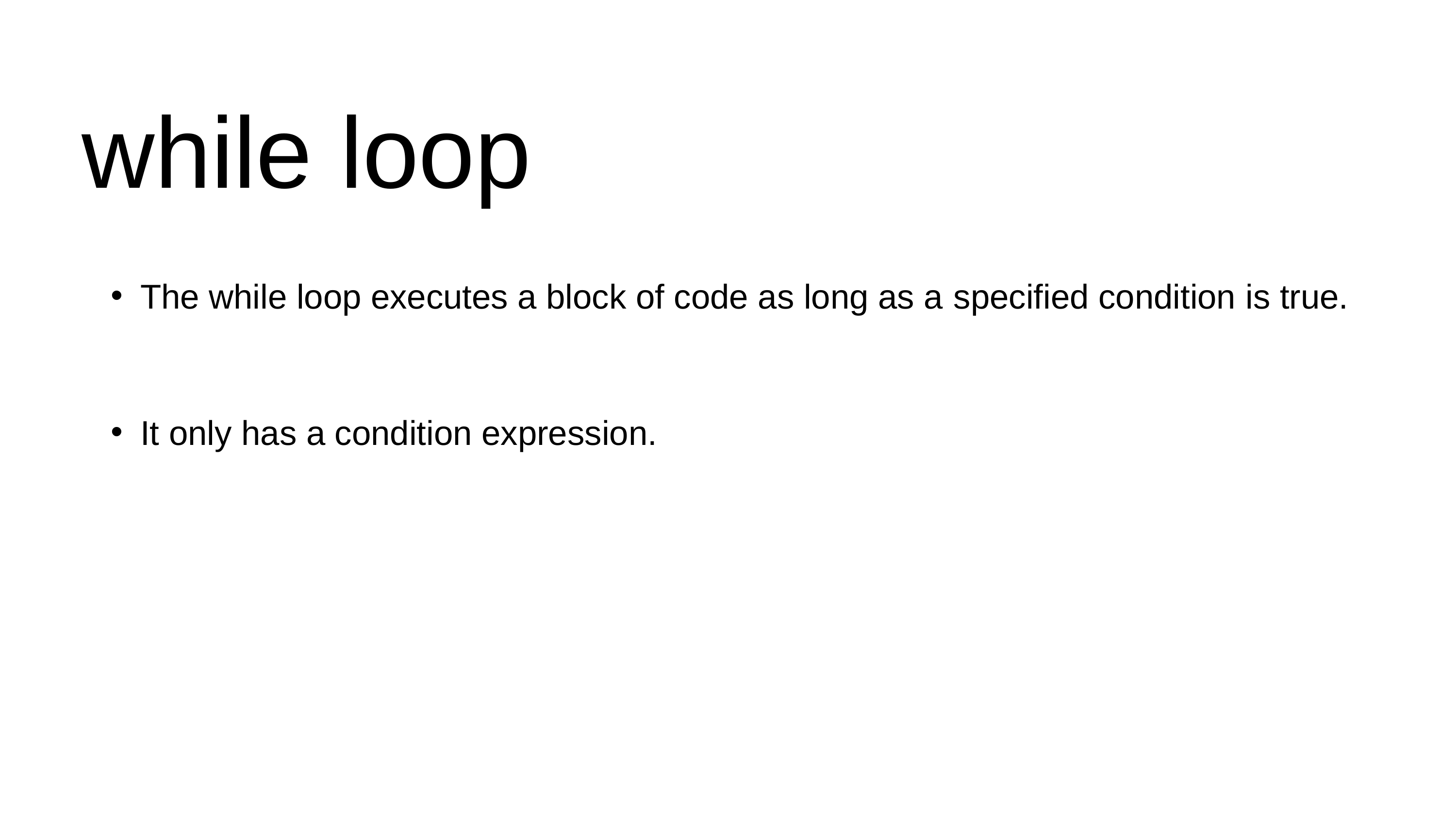

while loop
The while loop executes a block of code as long as a specified condition is true.
It only has a condition expression.